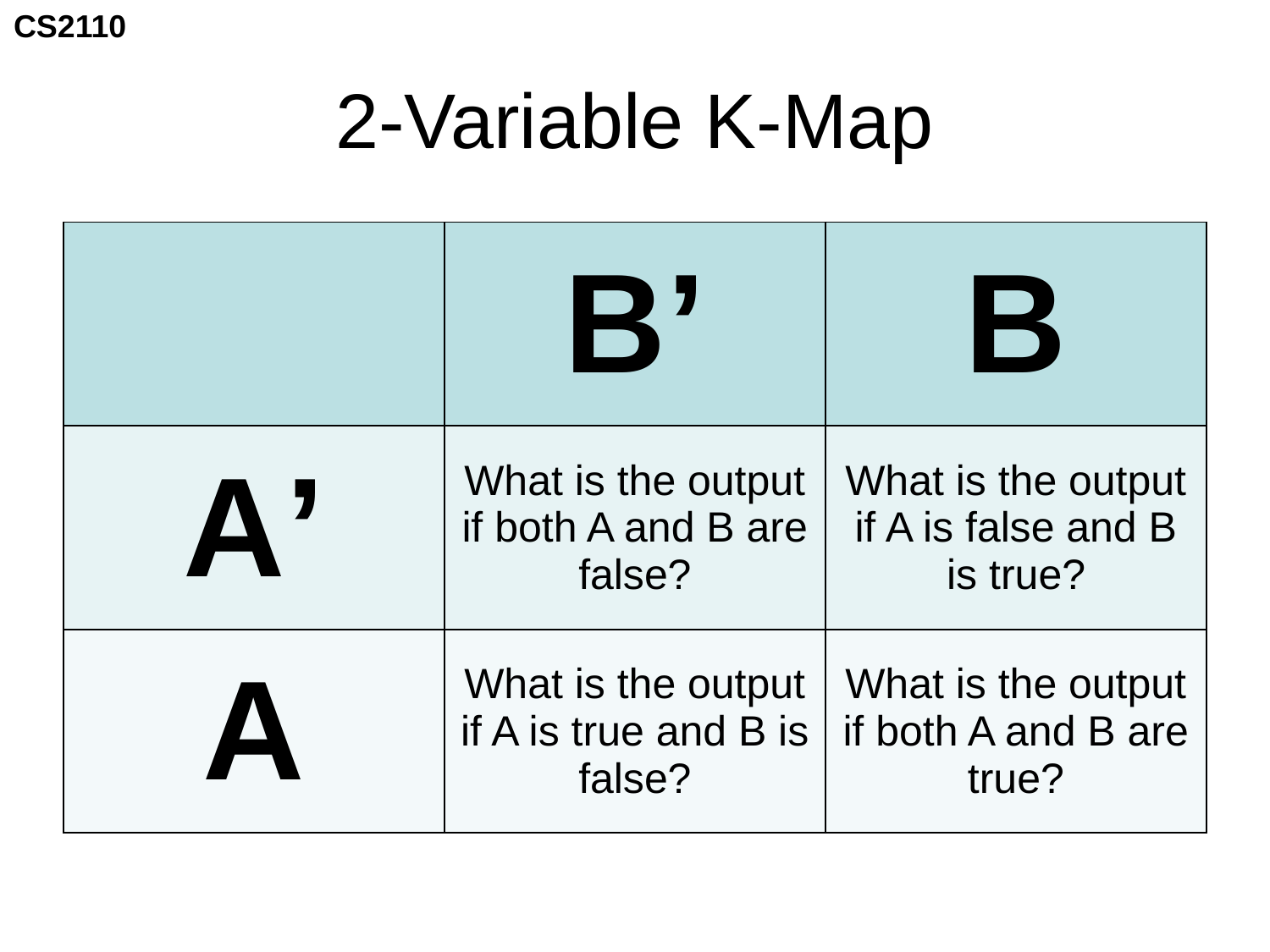

# 2-Variable K-Map
|  | B’ | B |
| --- | --- | --- |
| A’ | What is the output if both A and B are false? | What is the output if A is false and B is true? |
| A | What is the output if A is true and B is false? | What is the output if both A and B are true? |